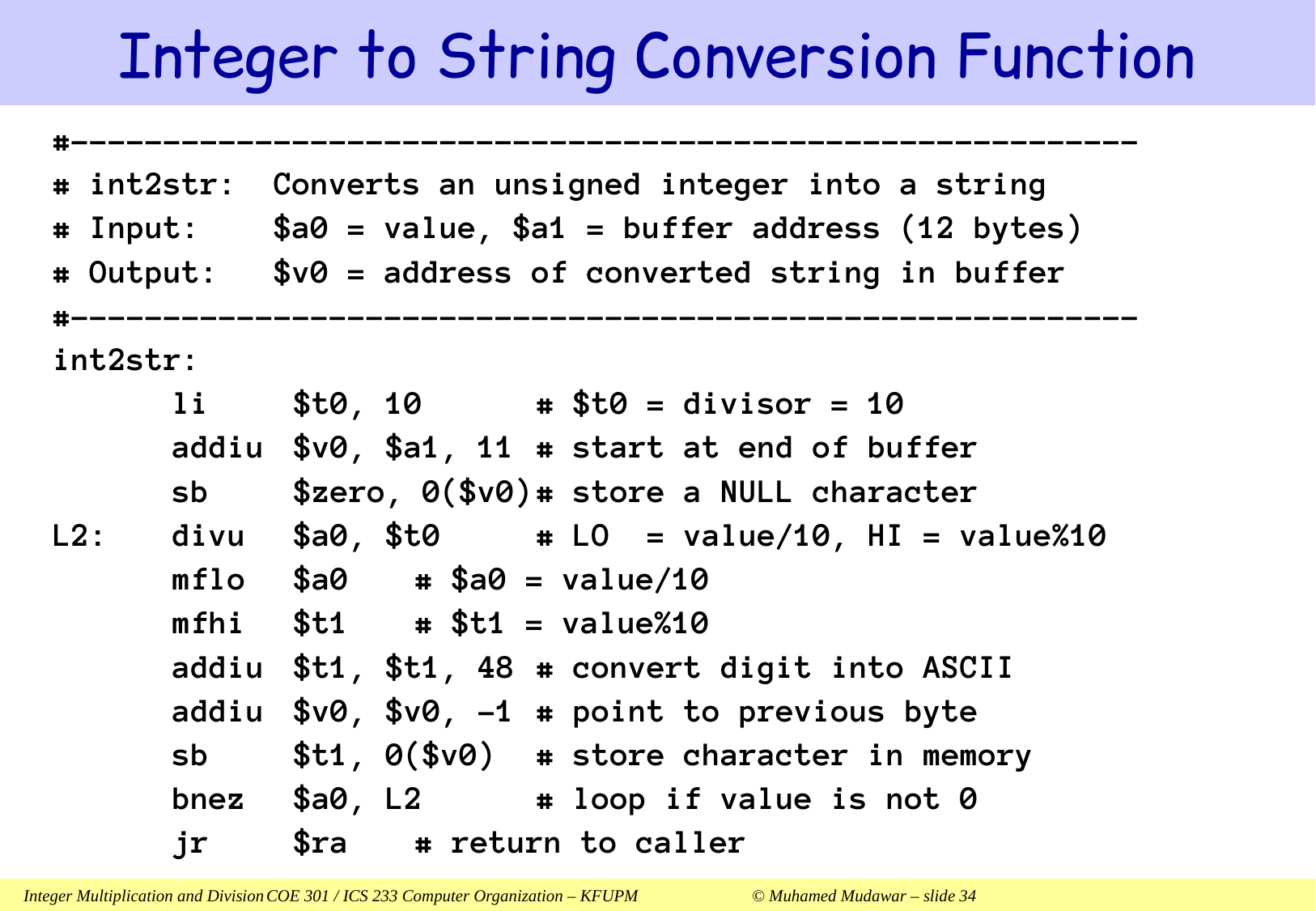

# Integer to String Conversion Function
#----------------------------------------------------------
# int2str:  Converts an unsigned integer into a string
# Input:    $a0 = value, $a1 = buffer address (12 bytes)
# Output:   $v0 = address of converted string in buffer
#----------------------------------------------------------
int2str:
	li	$t0, 10	# $t0 = divisor = 10
	addiu	$v0, $a1, 11	# start at end of buffer
	sb	$zero, 0($v0)	# store a NULL character
L2:	divu	$a0, $t0	# LO  = value/10, HI = value%10
	mflo	$a0	# $a0 = value/10
	mfhi	$t1	# $t1 = value%10
	addiu	$t1, $t1, 48	# convert digit into ASCII
	addiu	$v0, $v0, -1	# point to previous byte
	sb	$t1, 0($v0)	# store character in memory
	bnez	$a0, L2	# loop if value is not 0
	jr	$ra	# return to caller